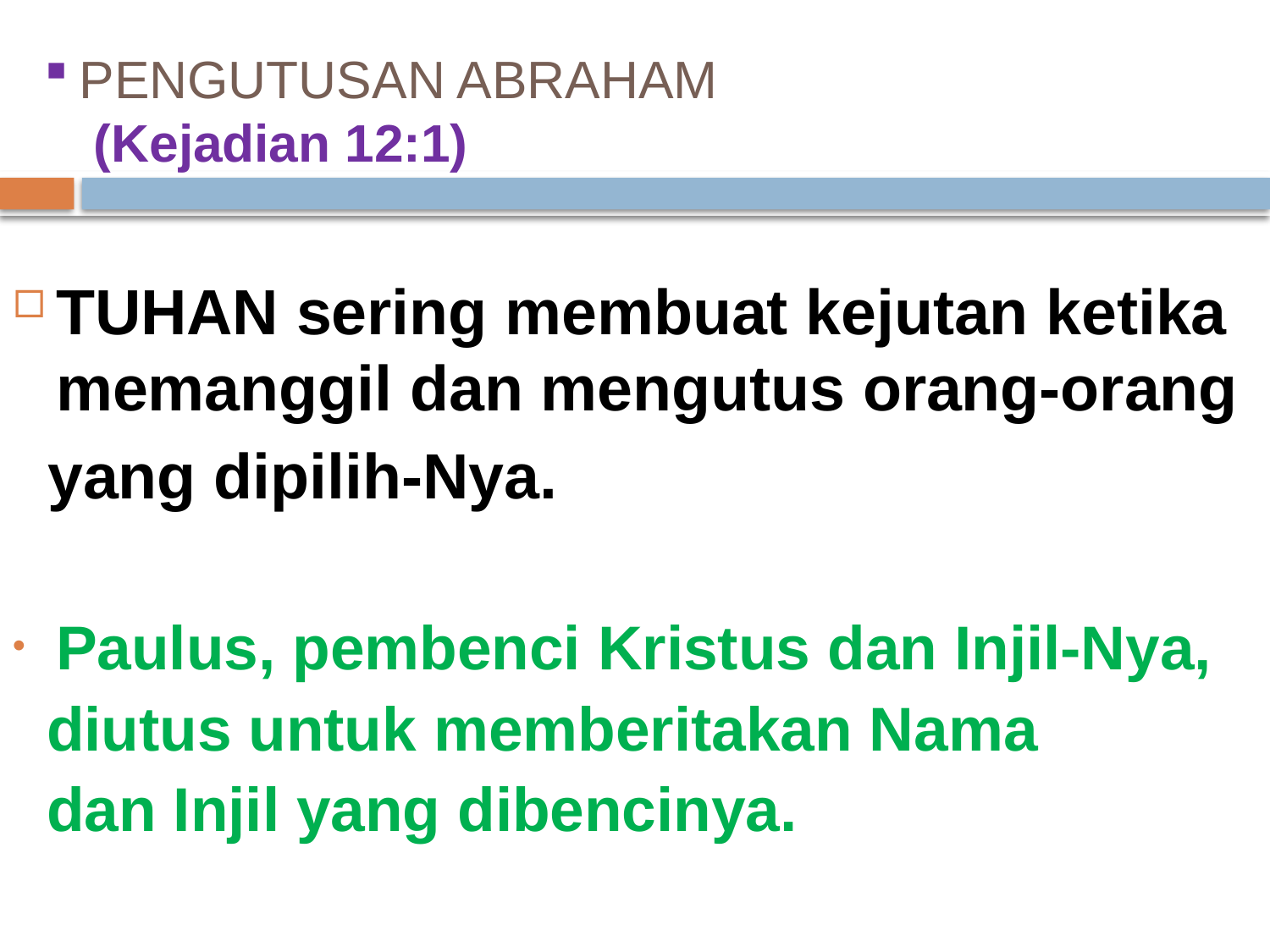

# PENGUTUSAN ABRAHAM (Kejadian 12:1)
TUHAN sering membuat kejutan ketika memanggil dan mengutus orang-orang
  yang dipilih-Nya.

Paulus, pembenci Kristus dan Injil-Nya,
  diutus untuk memberitakan Nama
  dan Injil yang dibencinya.